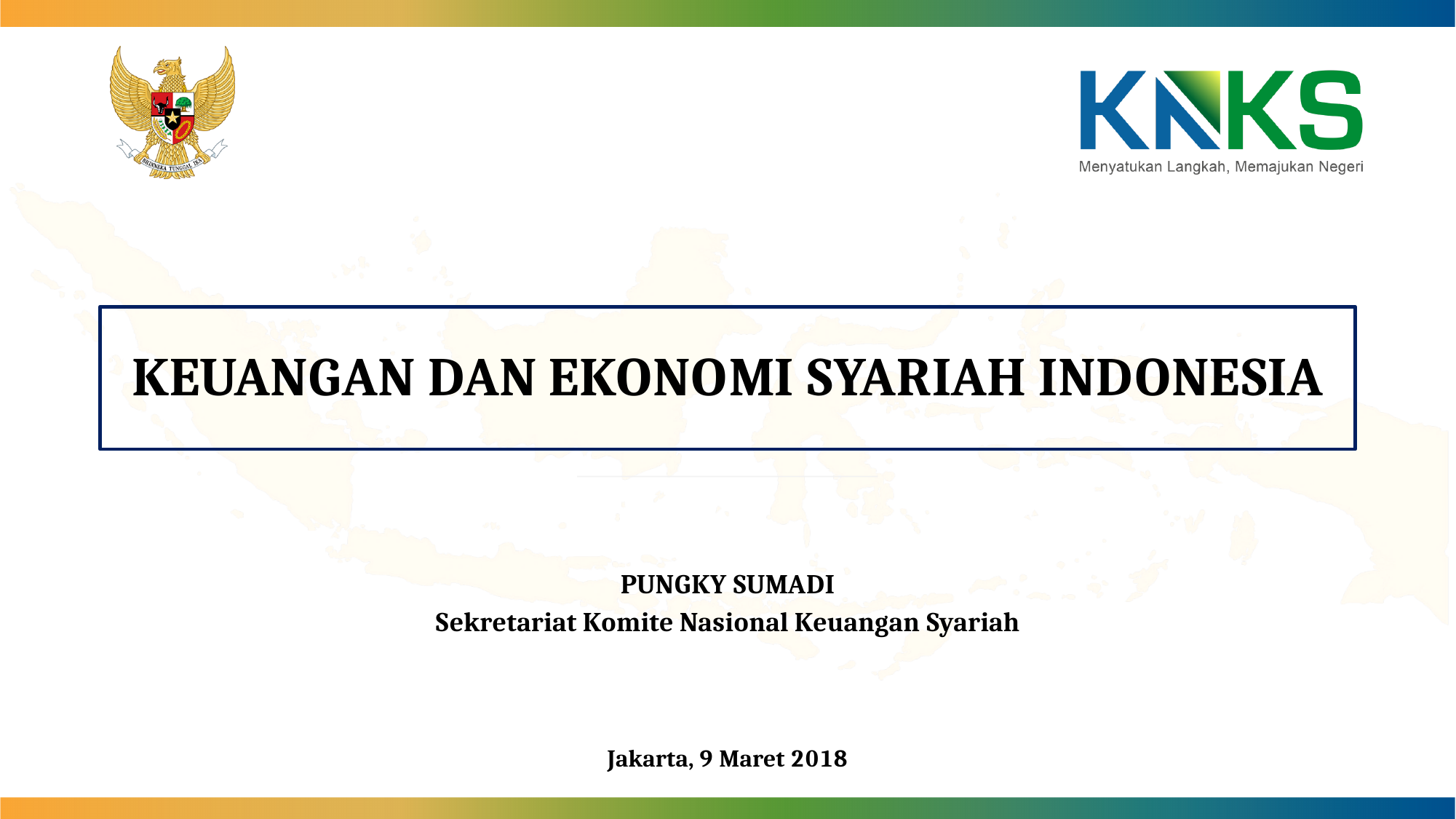

# KEUANGAN DAN EKONOMI SYARIAH INDONESIA

PUNGKY SUMADI
Sekretariat Komite Nasional Keuangan Syariah
Jakarta, 9 Maret 2018